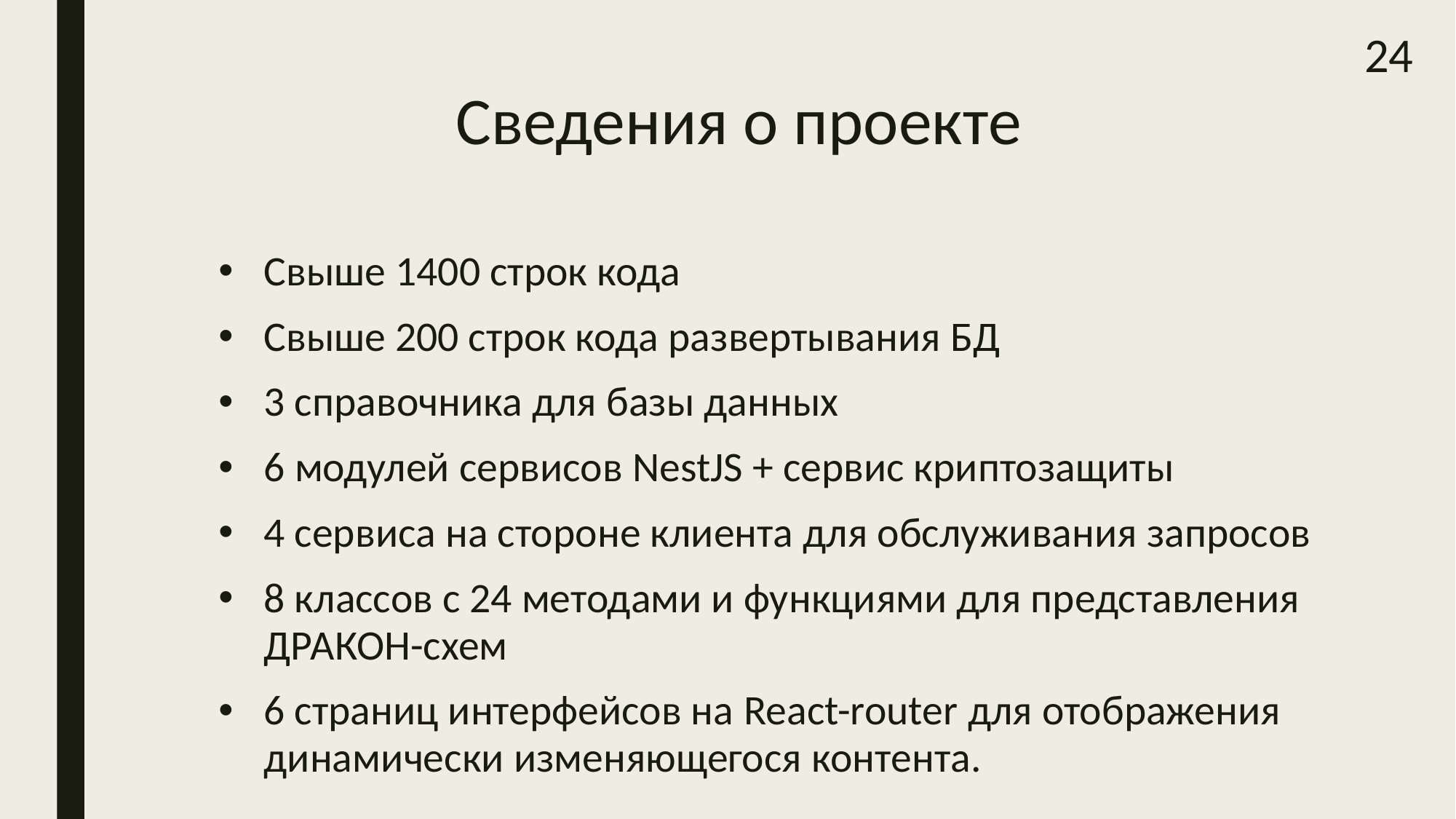

24
# Сведения о проекте
Свыше 1400 строк кода
Свыше 200 строк кода развертывания БД
3 справочника для базы данных
6 модулей сервисов NestJS + сервис криптозащиты
4 сервиса на стороне клиента для обслуживания запросов
8 классов с 24 методами и функциями для представления ДРАКОН-схем
6 страниц интерфейсов на React-router для отображения динамически изменяющегося контента.